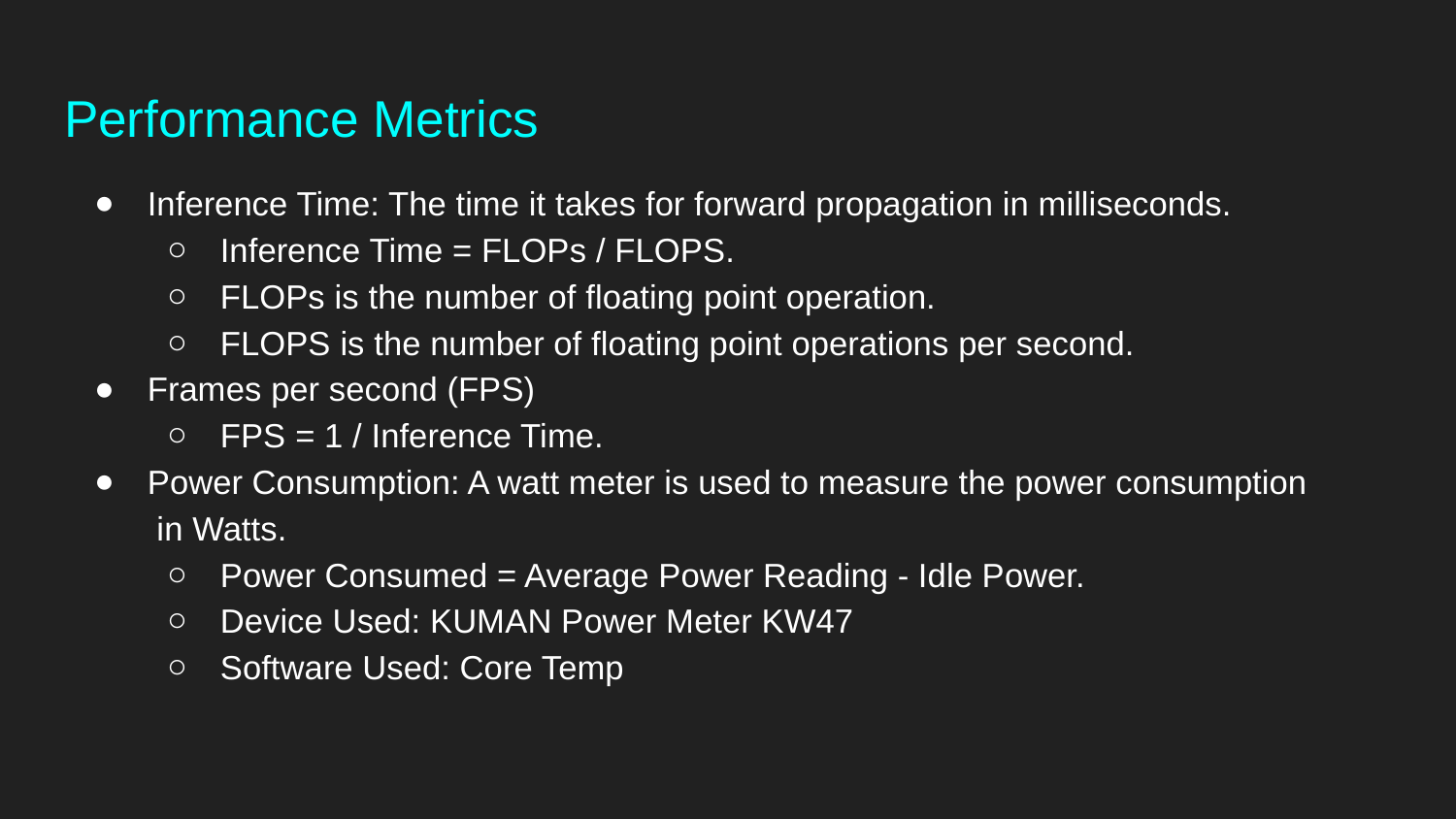

# Performance Metrics
Inference Time: The time it takes for forward propagation in milliseconds.
Inference Time = FLOPs / FLOPS.
FLOPs is the number of floating point operation.
FLOPS is the number of floating point operations per second.
Frames per second (FPS)
FPS = 1 / Inference Time.
Power Consumption: A watt meter is used to measure the power consumption  in Watts.
Power Consumed = Average Power Reading - Idle Power.
Device Used: KUMAN Power Meter KW47
Software Used: Core Temp